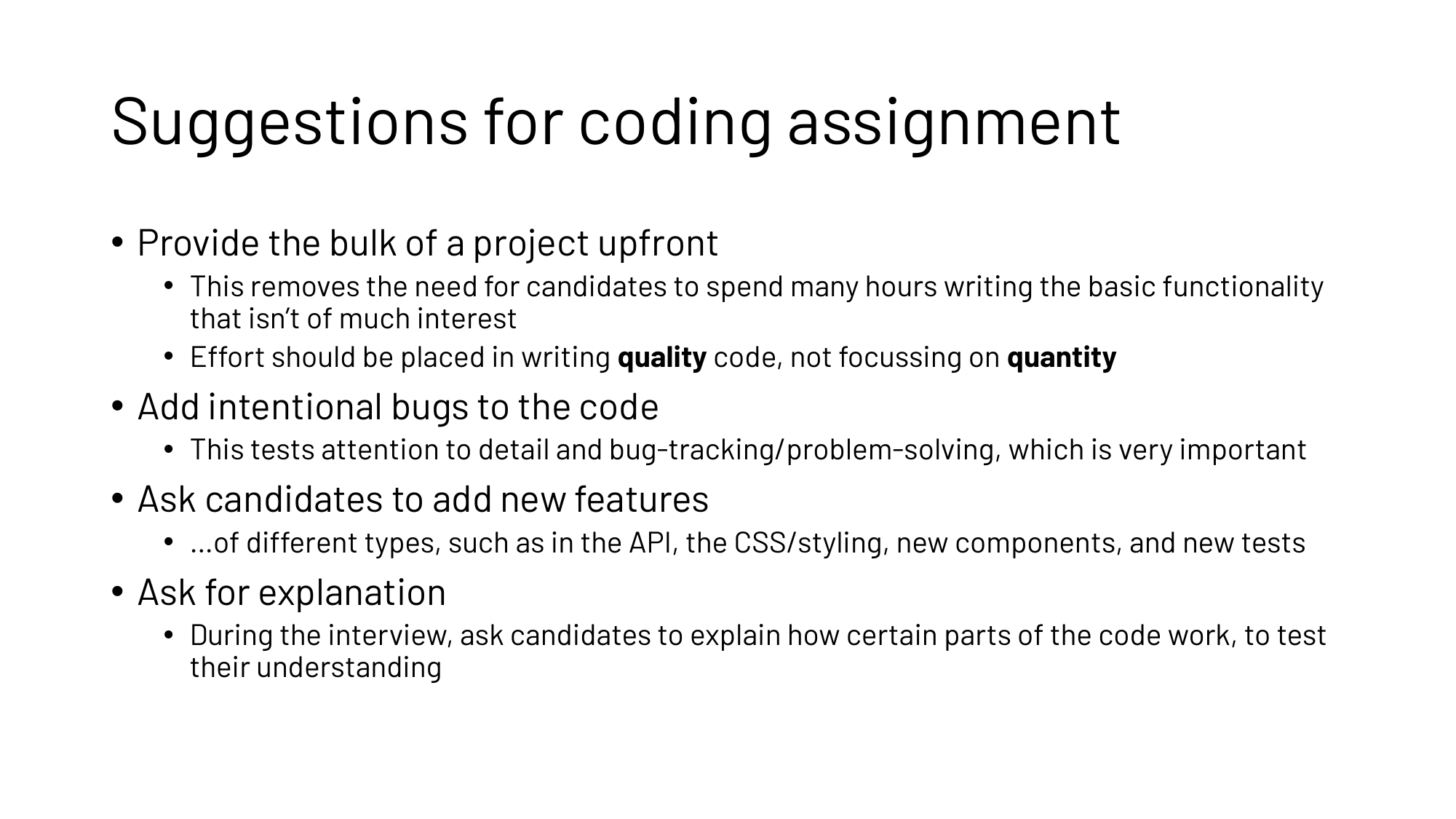

# Suggestions for coding assignment
Provide the bulk of a project upfront
This removes the need for candidates to spend many hours writing the basic functionality that isn’t of much interest
Effort should be placed in writing quality code, not focussing on quantity
Add intentional bugs to the code
This tests attention to detail and bug-tracking/problem-solving, which is very important
Ask candidates to add new features
…of different types, such as in the API, the CSS/styling, new components, and new tests
Ask for explanation
During the interview, ask candidates to explain how certain parts of the code work, to test their understanding